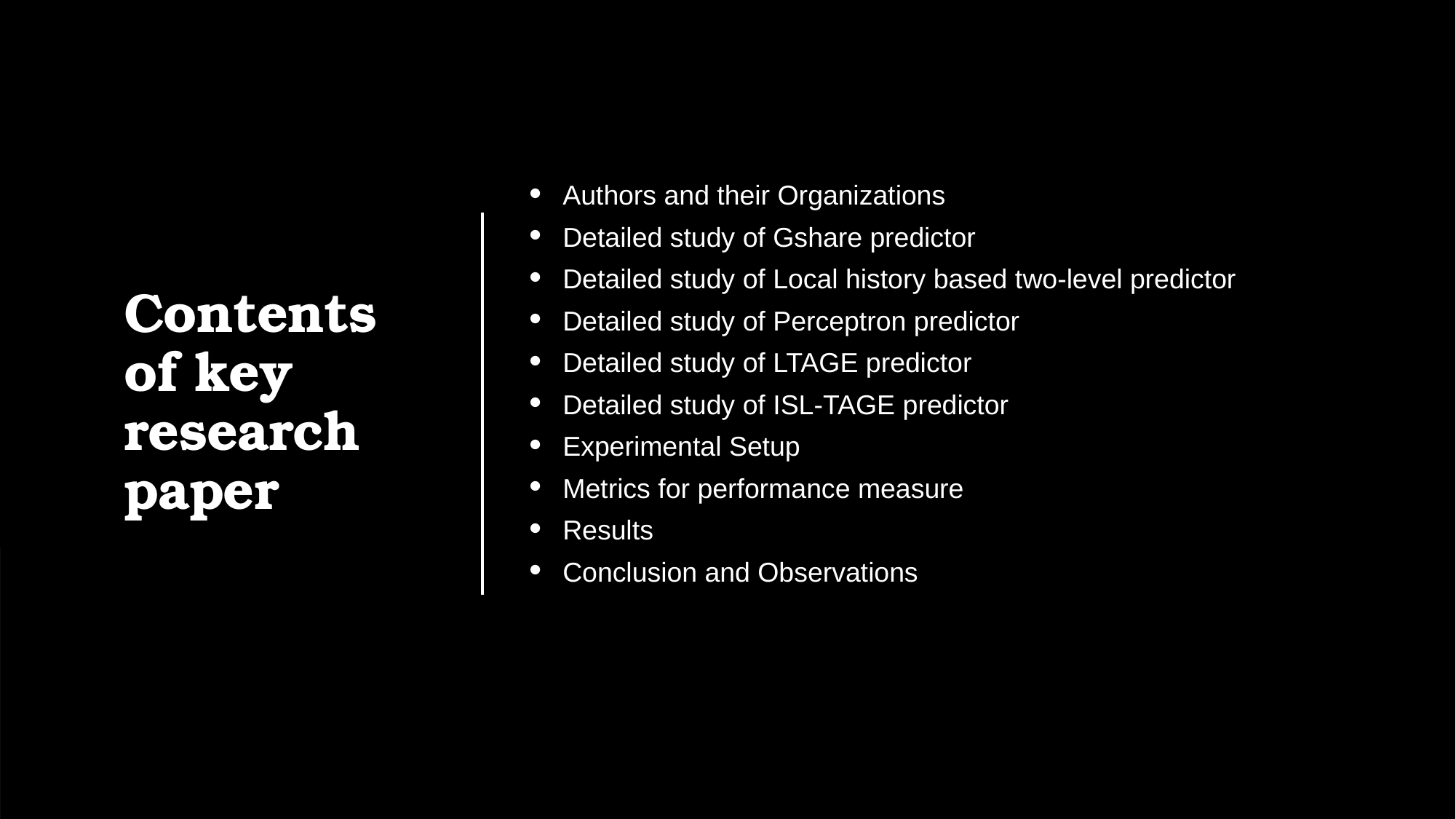

Contents of key research paper
Authors and their Organizations
Detailed study of Gshare predictor
Detailed study of Local history based two-level predictor
Detailed study of Perceptron predictor
Detailed study of LTAGE predictor
Detailed study of ISL-TAGE predictor
Experimental Setup
Metrics for performance measure
Results
Conclusion and Observations